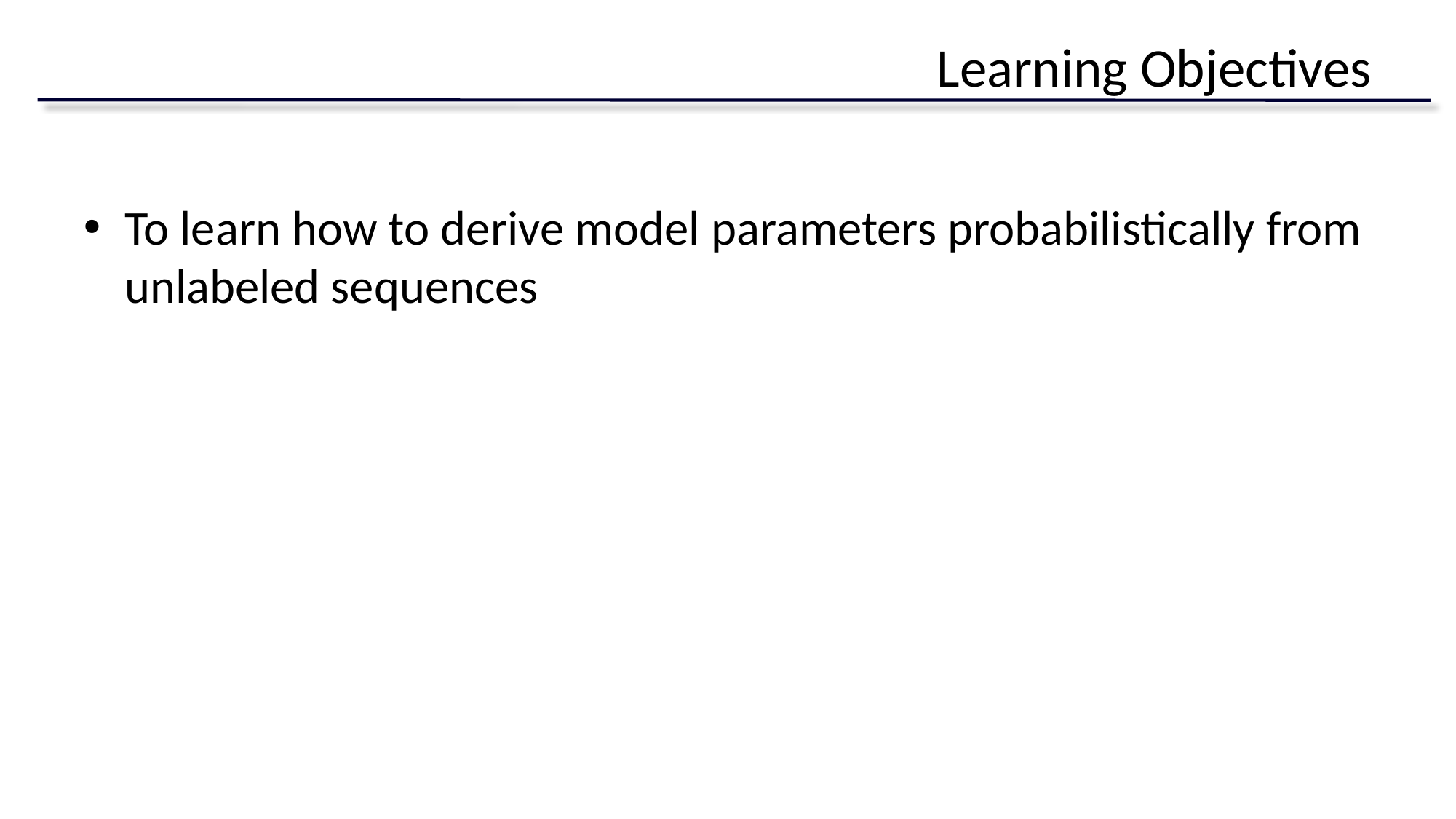

# Learning Objectives
To learn how to derive model parameters probabilistically from unlabeled sequences